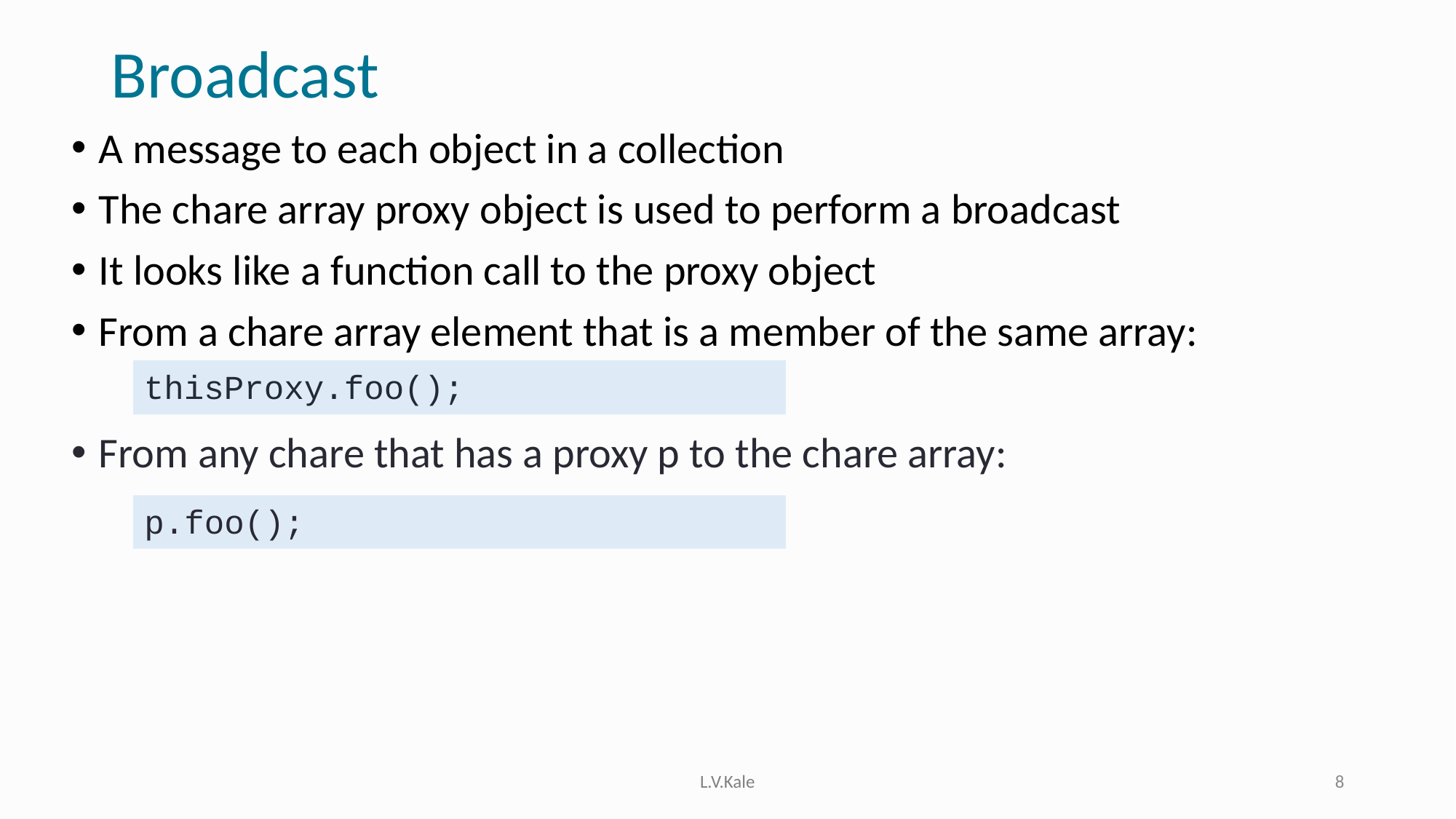

# Broadcast
A message to each object in a collection
The chare array proxy object is used to perform a broadcast
It looks like a function call to the proxy object
From a chare array element that is a member of the same array:

From any chare that has a proxy p to the chare array:

thisProxy.foo();
p.foo();
L.V.Kale
8